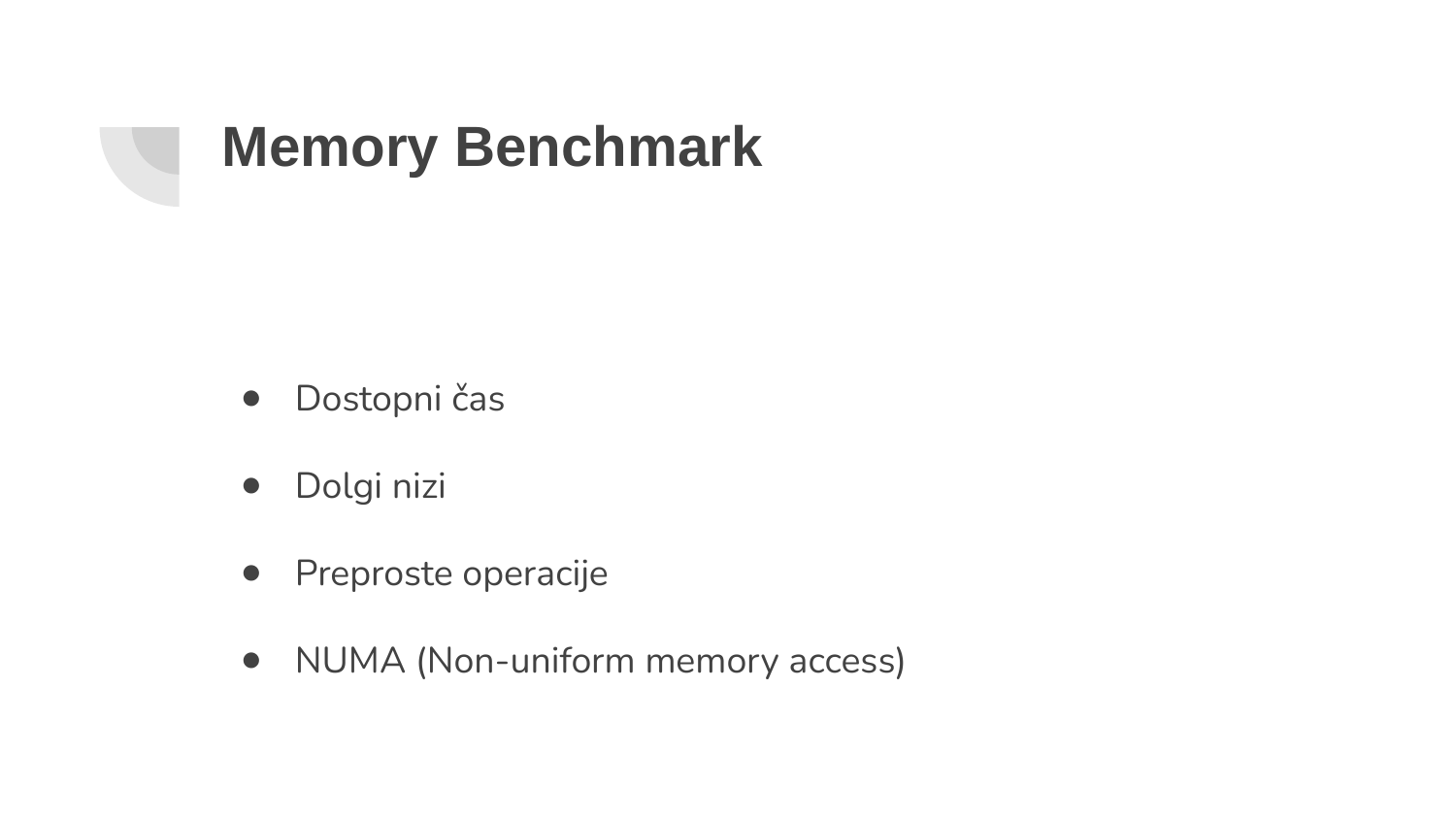

# Memory Benchmark
Dostopni čas
Dolgi nizi
Preproste operacije
NUMA (Non-uniform memory access)